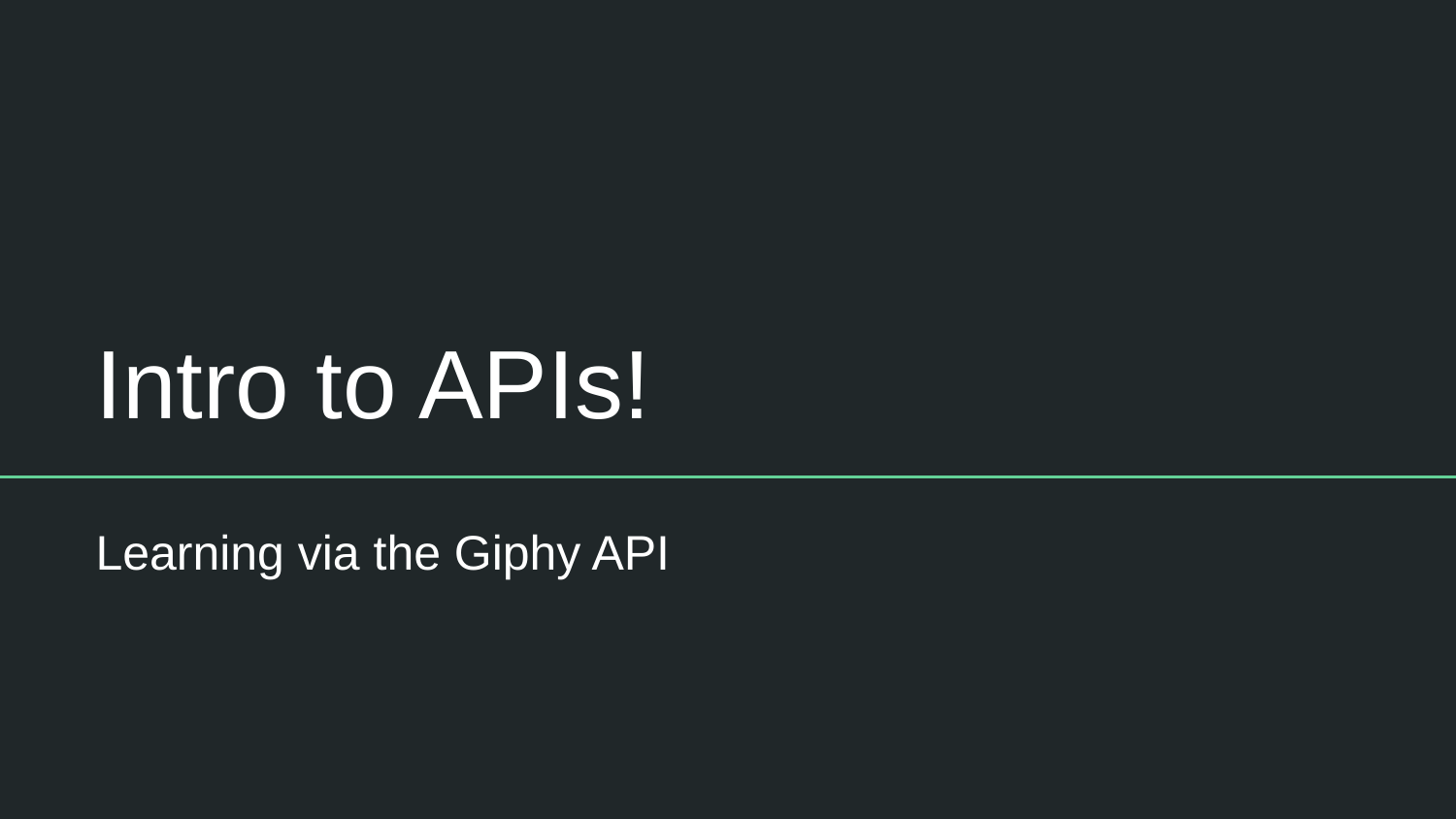

# Intro to APIs!
Learning via the Giphy API